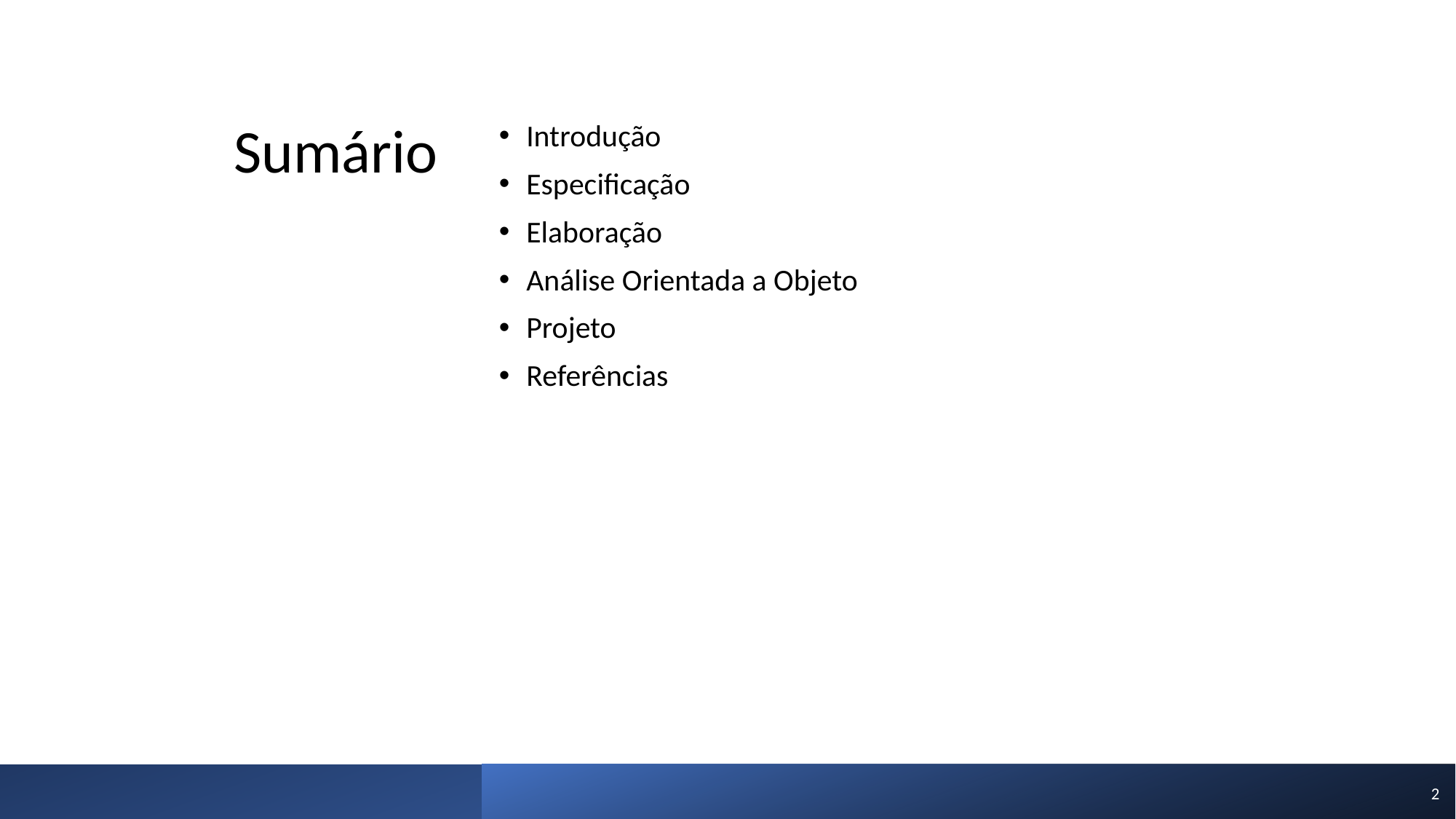

# Sumário
Introdução
Especificação
Elaboração
Análise Orientada a Objeto
Projeto
Referências

2